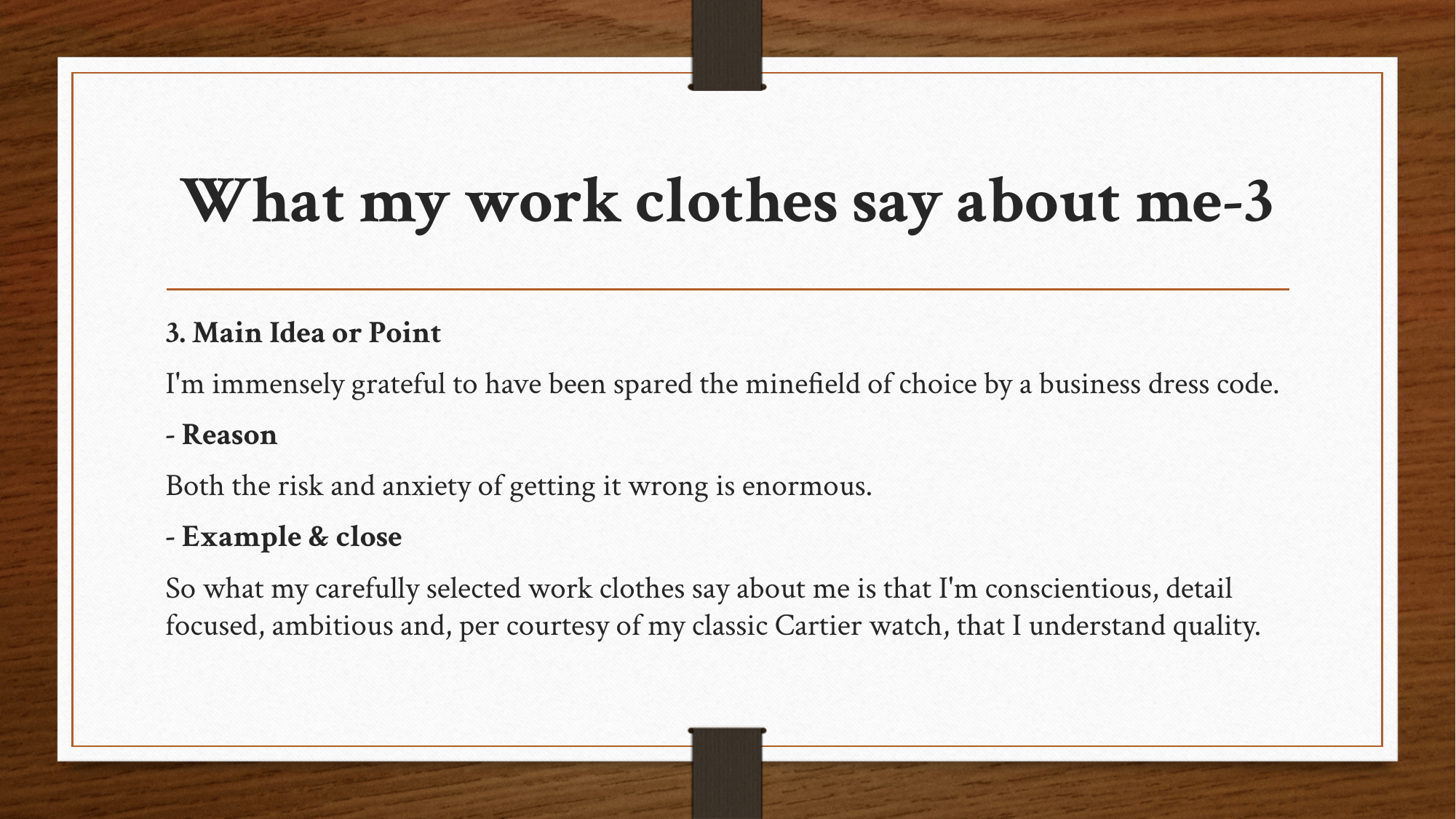

# What my work clothes say about me-3
3. Main Idea or Point
I'm immensely grateful to have been spared the minefield of choice by a business dress code.
- Reason
Both the risk and anxiety of getting it wrong is enormous.
- Example & close
So what my carefully selected work clothes say about me is that I'm conscientious, detail focused, ambitious and, per courtesy of my classic Cartier watch, that I understand quality.